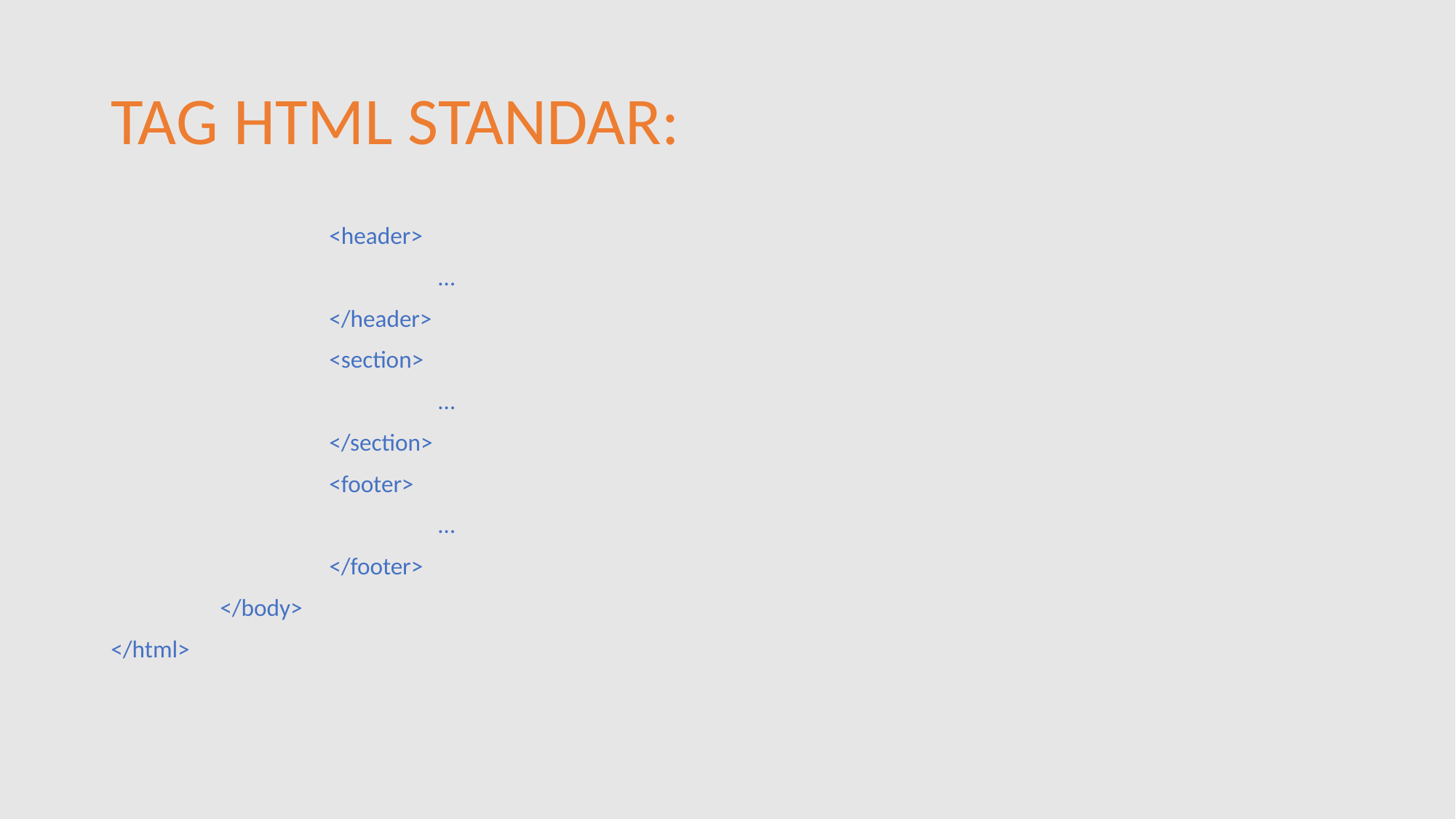

# TAG HTML STANDAR:
		<header>
			…
		</header>
		<section>
			…
		</section>
		<footer>
			…
		</footer>
	</body>
</html>